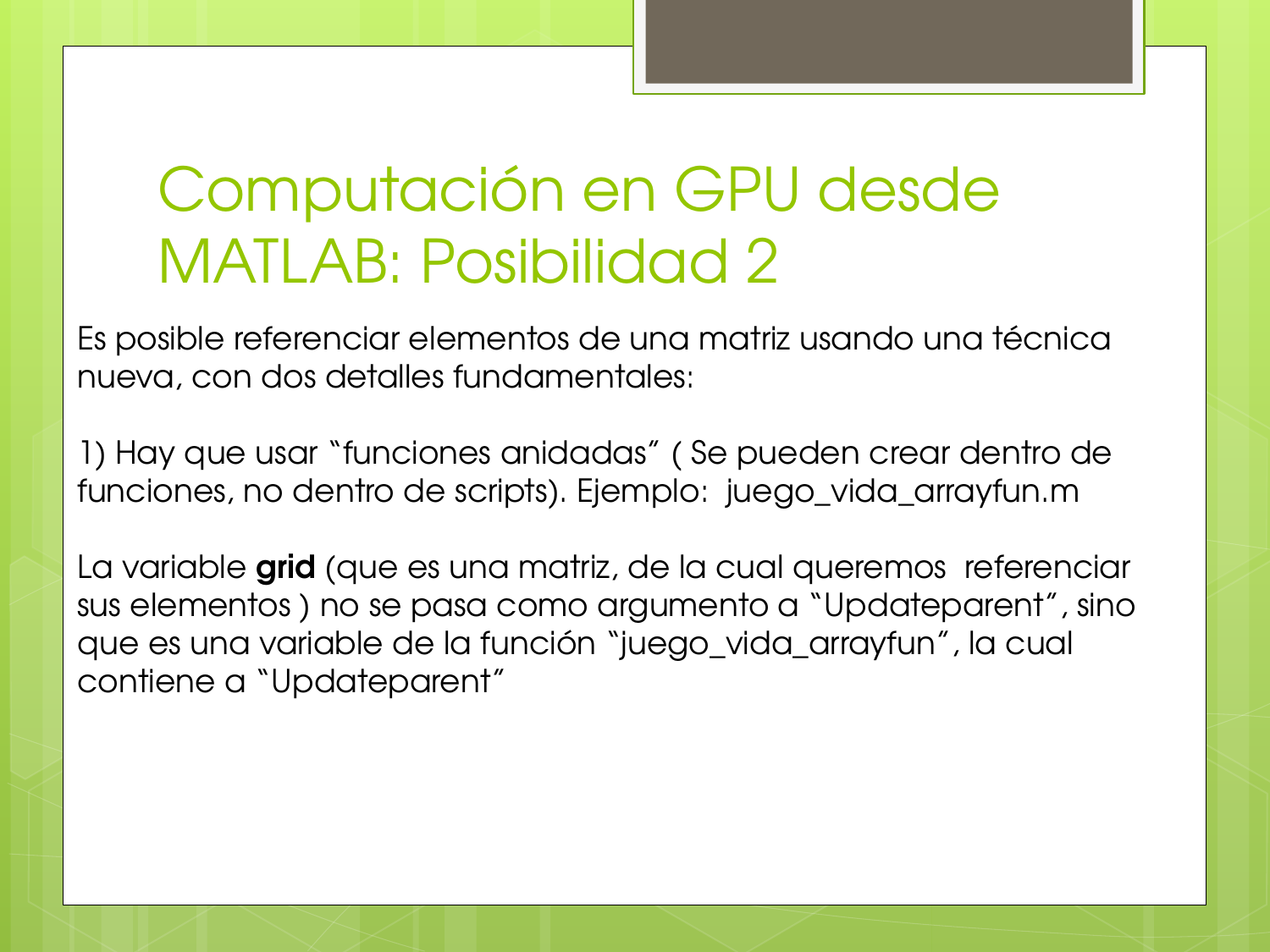

# Computación en GPU desde MATLAB: Posibilidad 2
Es posible referenciar elementos de una matriz usando una técnica nueva, con dos detalles fundamentales:

1) Hay que usar “funciones anidadas” ( Se pueden crear dentro de funciones, no dentro de scripts). Ejemplo:  juego_vida_arrayfun.m

La variable grid (que es una matriz, de la cual queremos  referenciar sus elementos ) no se pasa como argumento a “Updateparent”, sino que es una variable de la función “juego_vida_arrayfun”, la cual
contiene a “Updateparent”